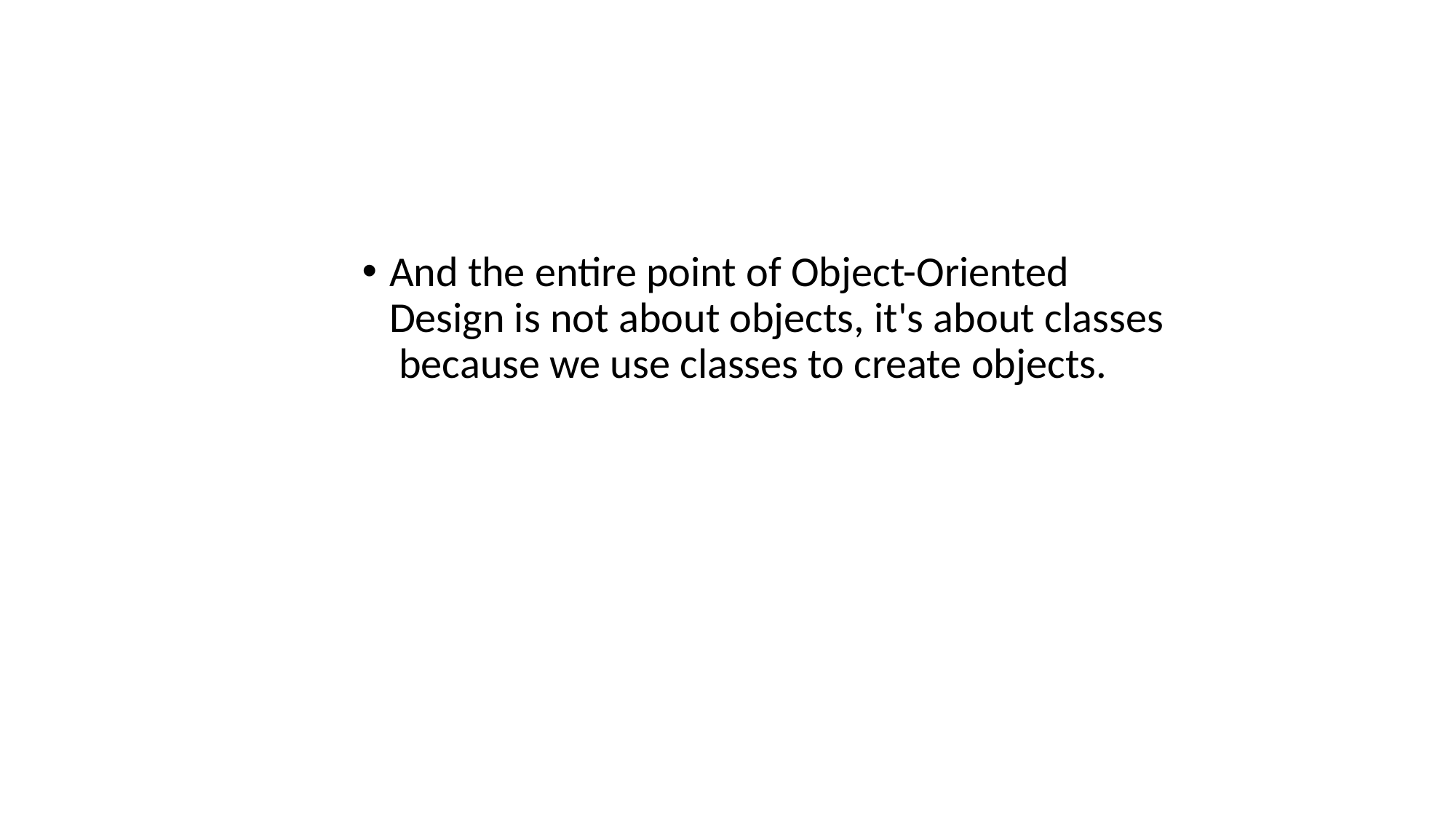

#
And the entire point of Object-Oriented Design is not about objects, it's about classes  because we use classes to create objects.